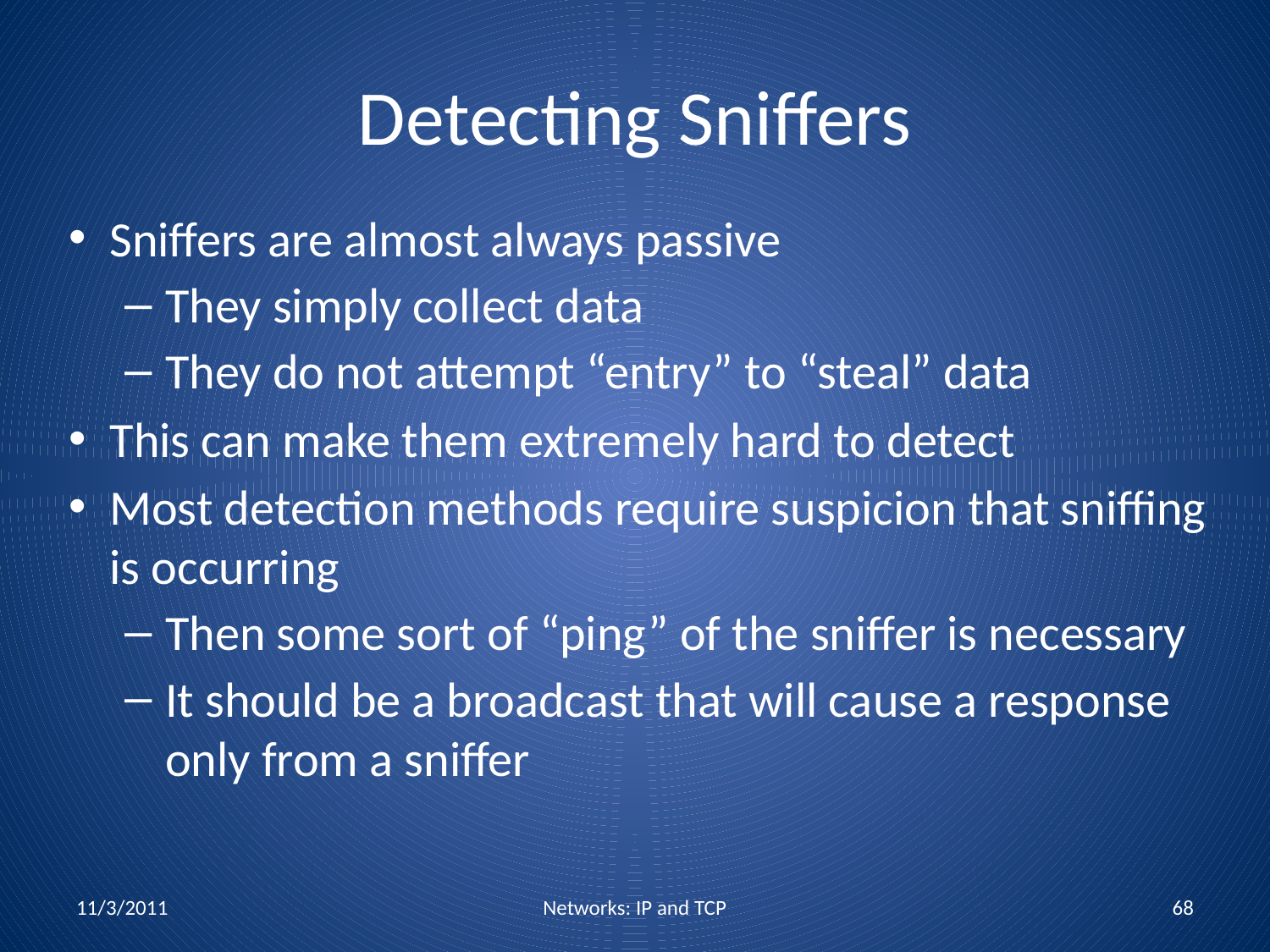

# Detecting Sniffers

Sniffers are almost always passive
They simply collect data
They do not attempt “entry” to “steal” data
This can make them extremely hard to detect
Most detection methods require suspicion that sniffing is occurring
Then some sort of “ping” of the sniffer is necessary
It should be a broadcast that will cause a response only from a sniffer
11/3/2011
Networks: IP and TCP
68